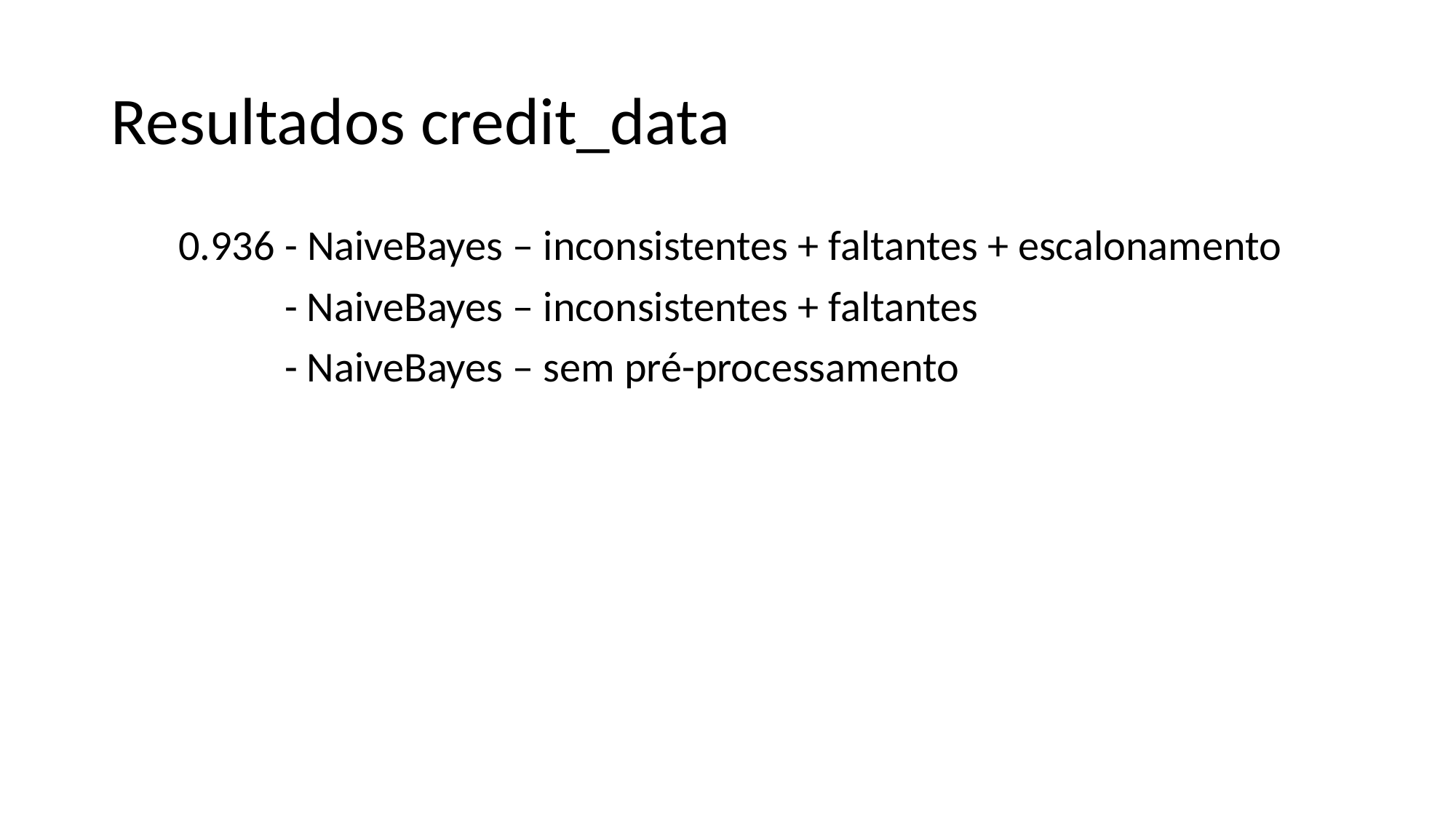

# Resultados credit_data
       0.936 - NaiveBayes – inconsistentes + faltantes + escalonamento
                  - NaiveBayes – inconsistentes + faltantes
                  - NaiveBayes – sem pré-processamento